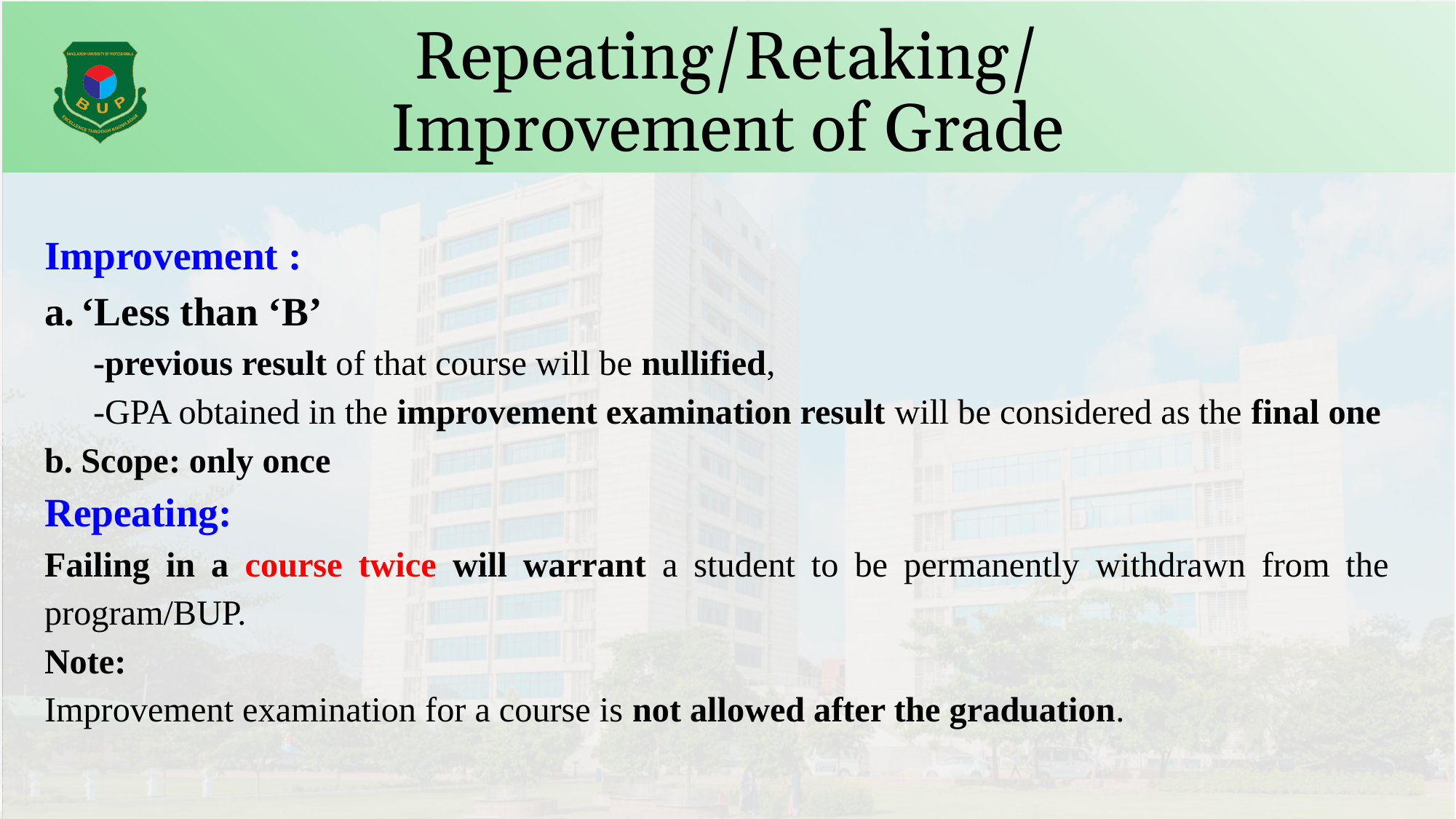

# Repeating/Retaking/ Improvement of Grade
Improvement :
‘Less than ‘B’
-previous result of that course will be nullified,
-GPA obtained in the improvement examination result will be considered as the final one
Scope: only once
Repeating:
Failing in a course twice will warrant a student to be permanently withdrawn from the program/BUP.
Note:
Improvement examination for a course is not allowed after the graduation.

21